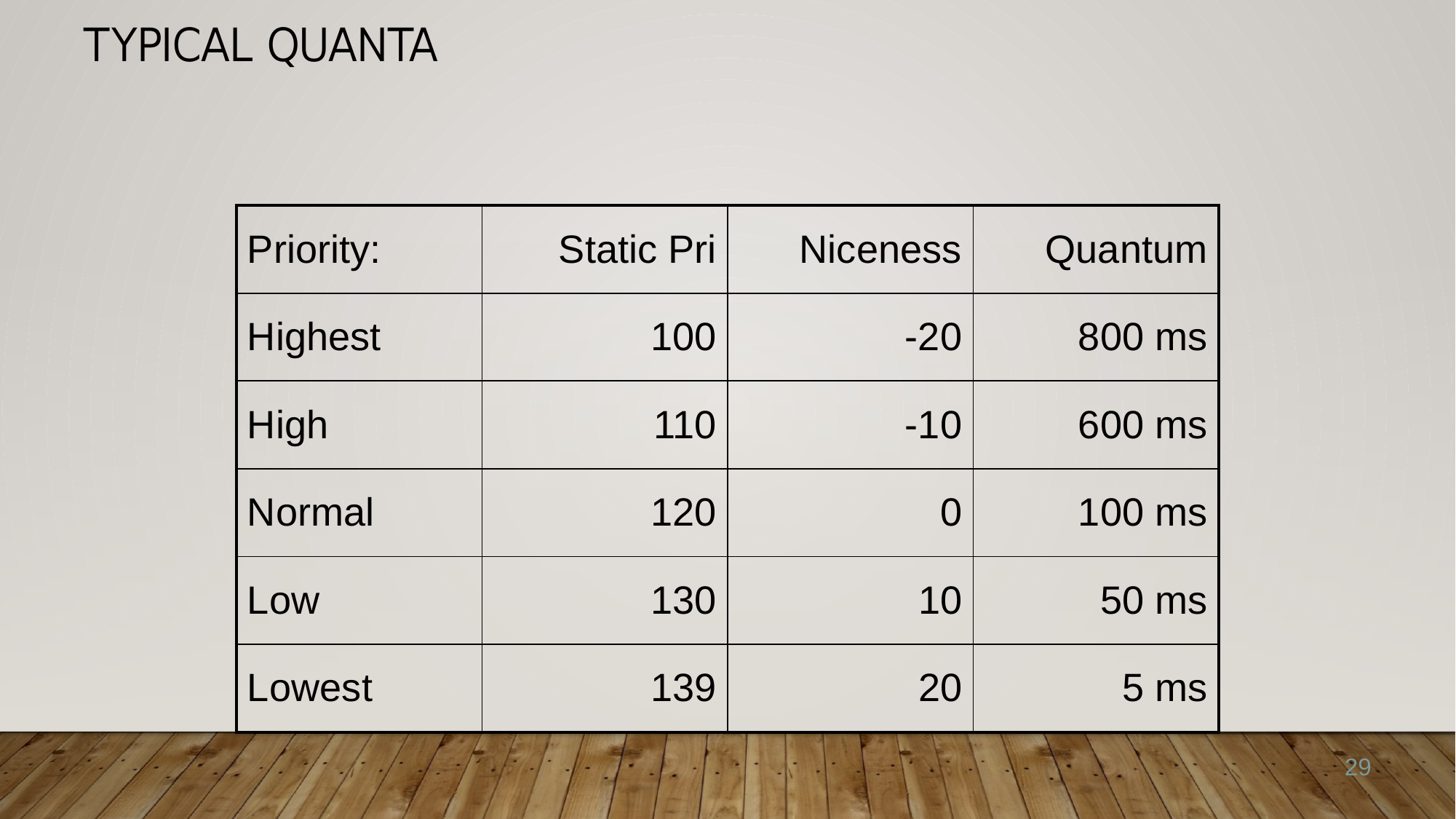

# Typical Quanta
| Priority: | Static Pri | Niceness | Quantum |
| --- | --- | --- | --- |
| Highest | 100 | -20 | 800 ms |
| High | 110 | -10 | 600 ms |
| Normal | 120 | 0 | 100 ms |
| Low | 130 | 10 | 50 ms |
| Lowest | 139 | 20 | 5 ms |
29